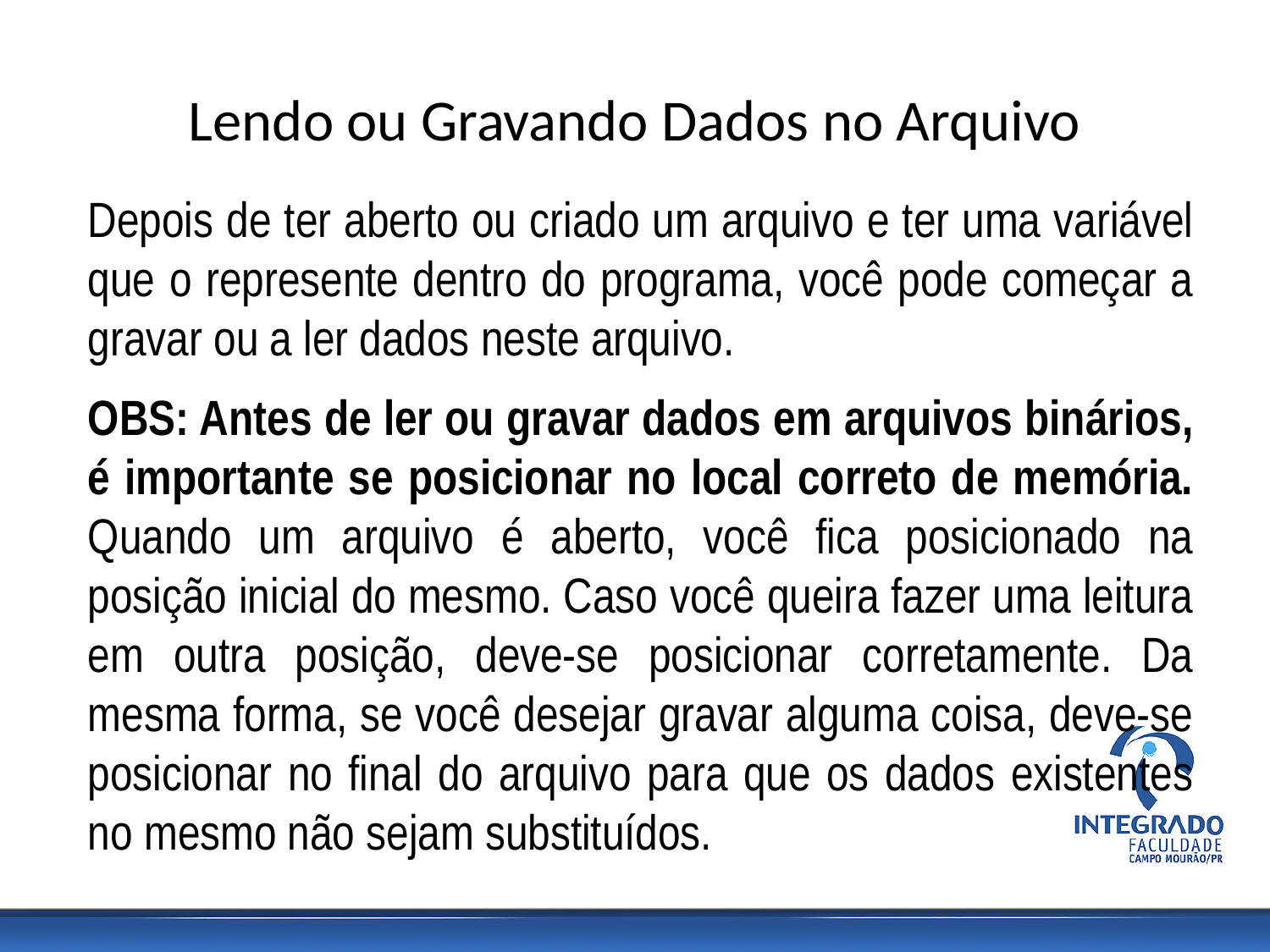

# Lendo ou Gravando Dados no Arquivo
Depois de ter aberto ou criado um arquivo e ter uma variável que o represente dentro do programa, você pode começar a gravar ou a ler dados neste arquivo.
OBS: Antes de ler ou gravar dados em arquivos binários, é importante se posicionar no local correto de memória. Quando um arquivo é aberto, você fica posicionado na posição inicial do mesmo. Caso você queira fazer uma leitura em outra posição, deve-se posicionar corretamente. Da mesma forma, se você desejar gravar alguma coisa, deve-se posicionar no final do arquivo para que os dados existentes no mesmo não sejam substituídos.